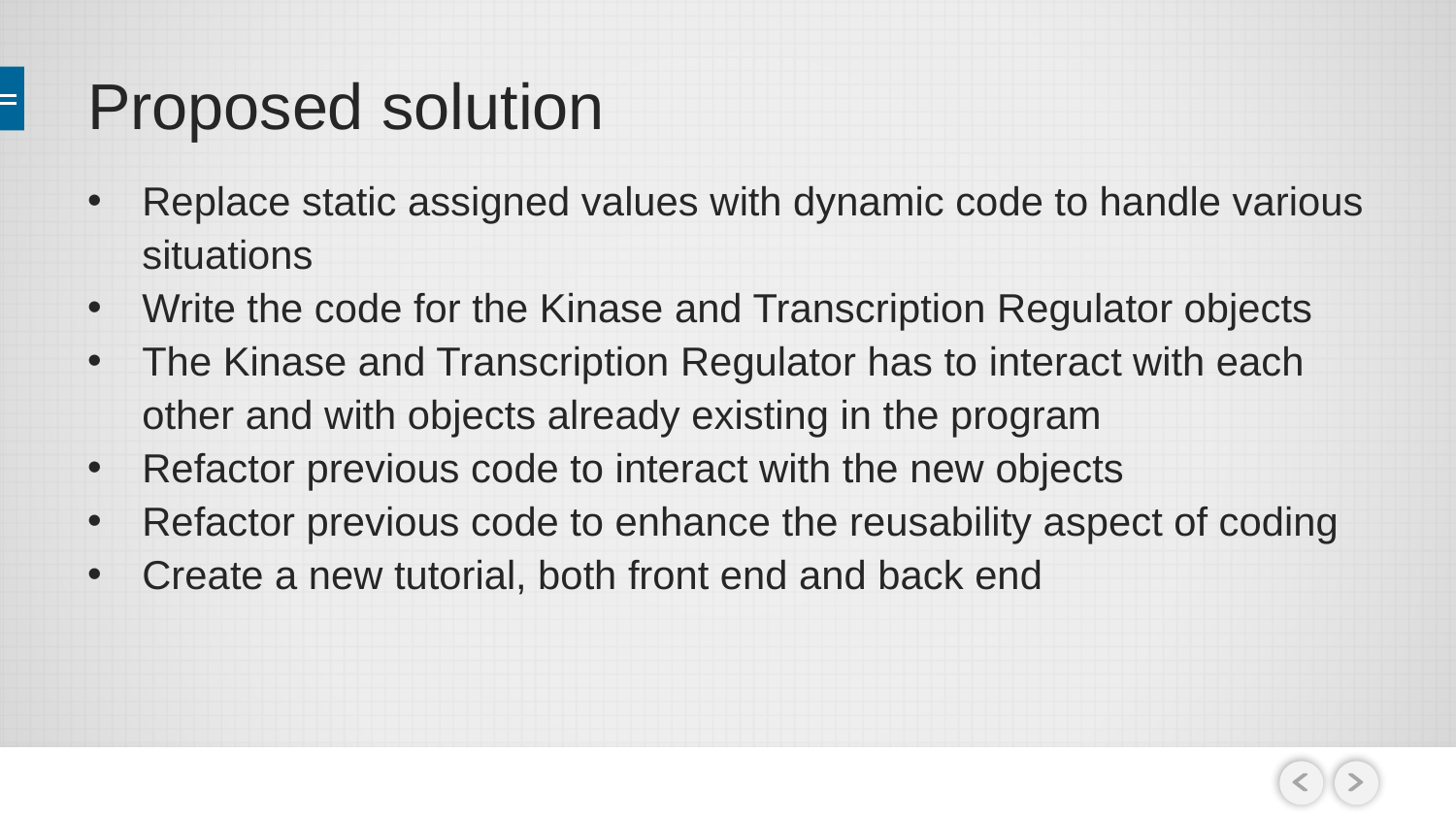

# Proposed solution
Replace static assigned values with dynamic code to handle various situations
Write the code for the Kinase and Transcription Regulator objects
The Kinase and Transcription Regulator has to interact with each other and with objects already existing in the program
Refactor previous code to interact with the new objects
Refactor previous code to enhance the reusability aspect of coding
Create a new tutorial, both front end and back end